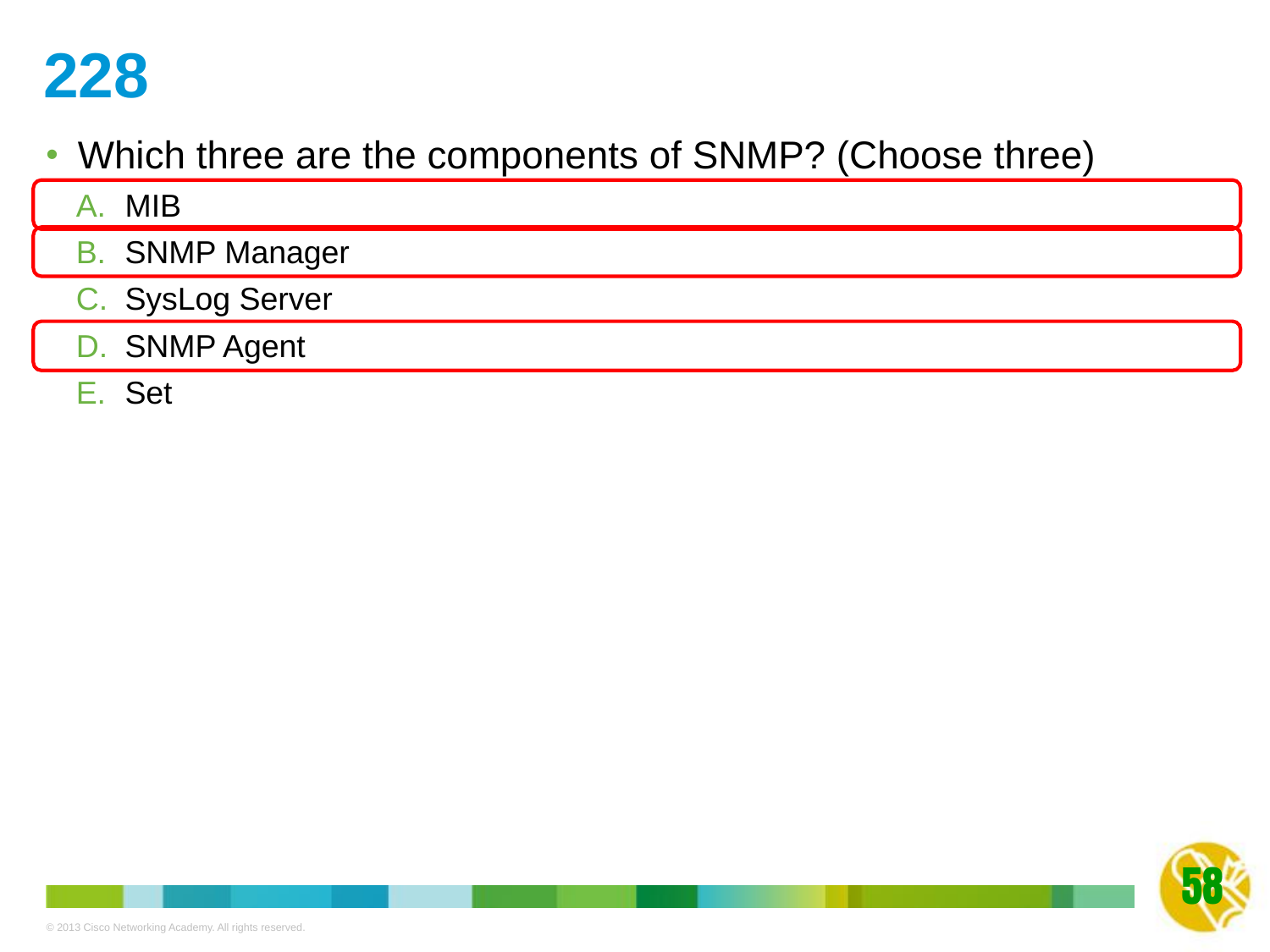

# 228
Which three are the components of SNMP? (Choose three)
MIB
SNMP Manager
SysLog Server
SNMP Agent
Set